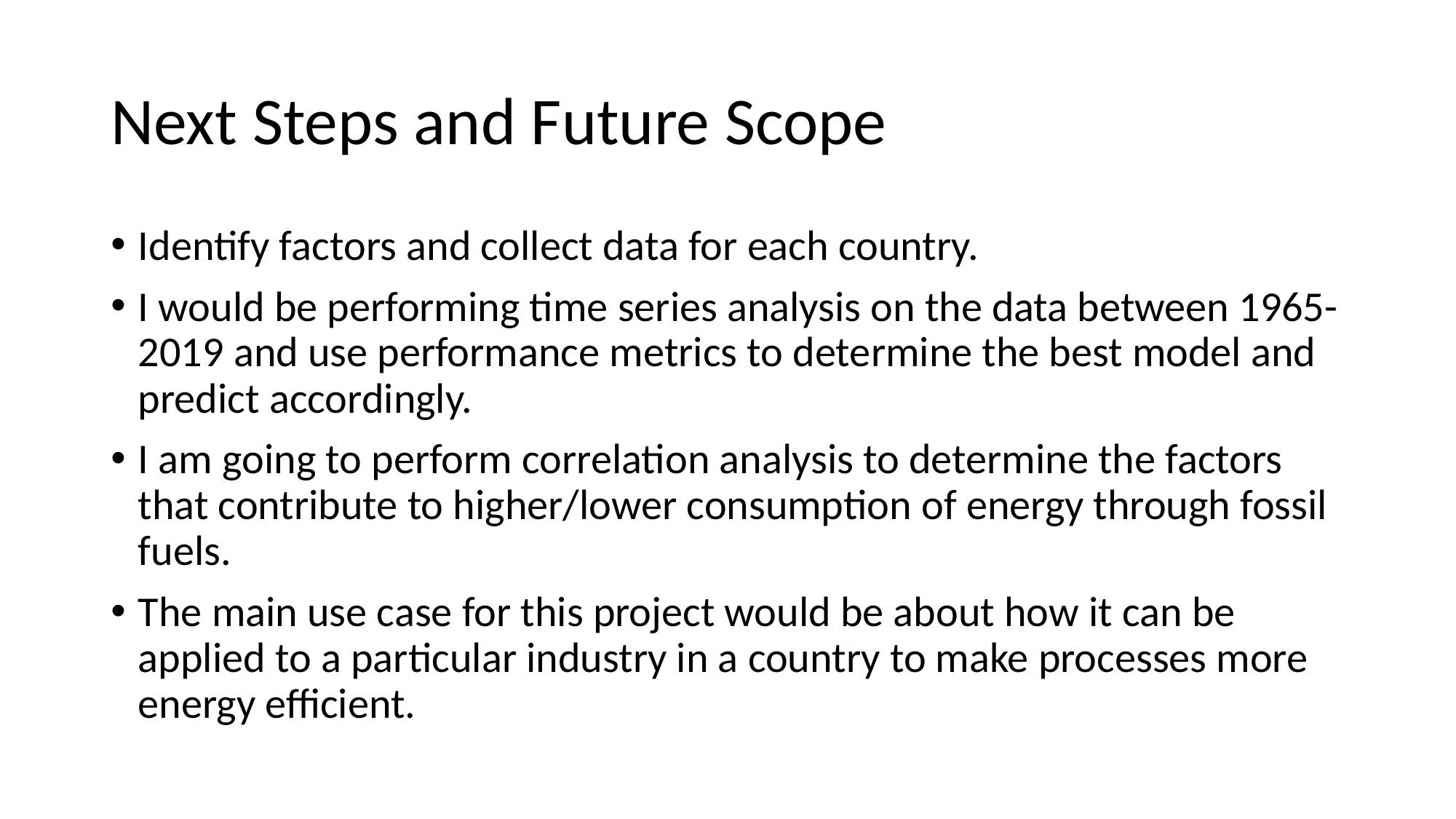

# Next Steps and Future Scope
Identify factors and collect data for each country.
I would be performing time series analysis on the data between 1965-2019 and use performance metrics to determine the best model and predict accordingly.
I am going to perform correlation analysis to determine the factors that contribute to higher/lower consumption of energy through fossil fuels.
The main use case for this project would be about how it can be applied to a particular industry in a country to make processes more energy efficient.